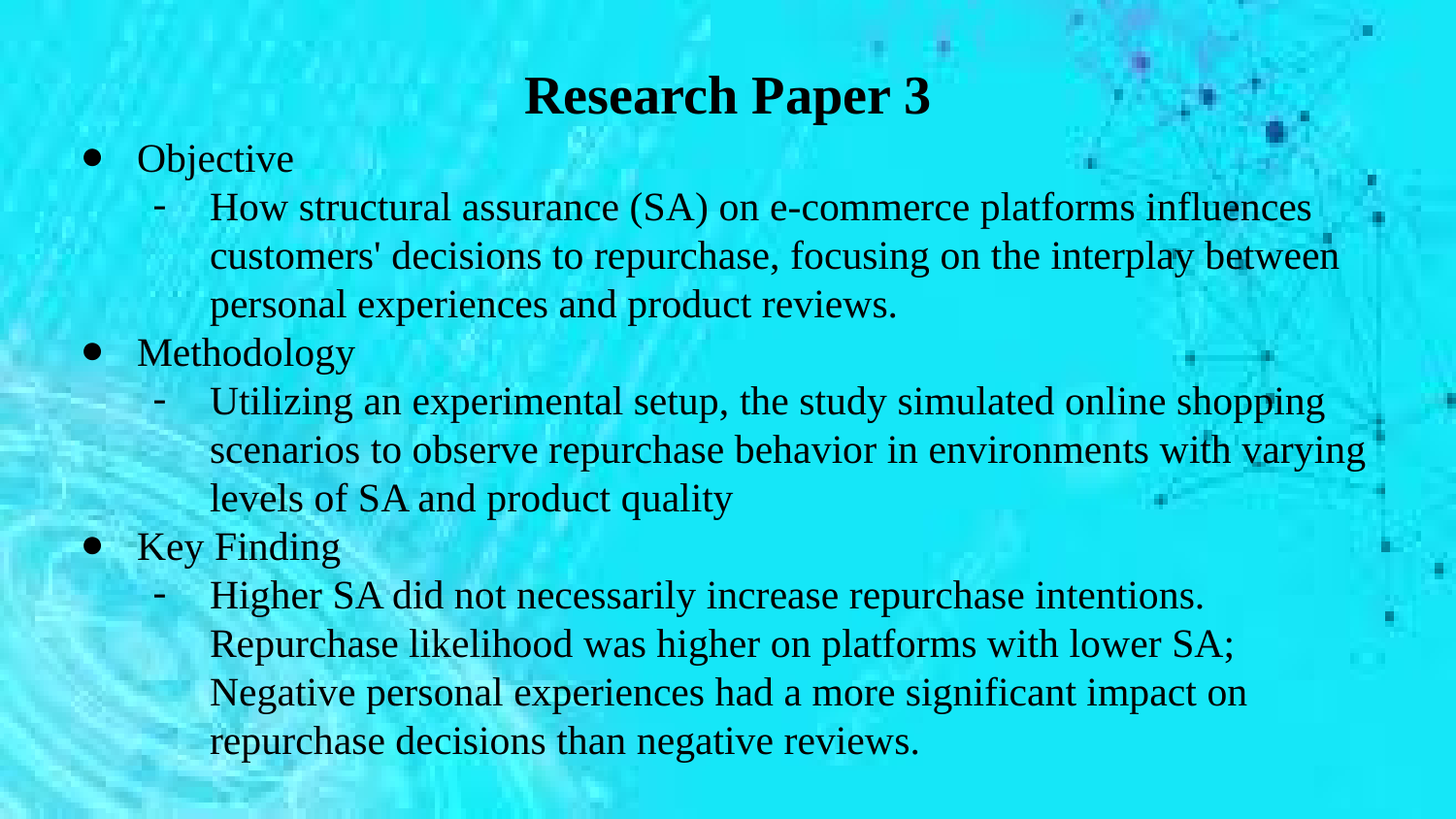

# Research Paper 3
Objective
How structural assurance (SA) on e-commerce platforms influences customers' decisions to repurchase, focusing on the interplay between personal experiences and product reviews.
Methodology
Utilizing an experimental setup, the study simulated online shopping scenarios to observe repurchase behavior in environments with varying levels of SA and product quality
Key Finding
Higher SA did not necessarily increase repurchase intentions. Repurchase likelihood was higher on platforms with lower SA; Negative personal experiences had a more significant impact on repurchase decisions than negative reviews.